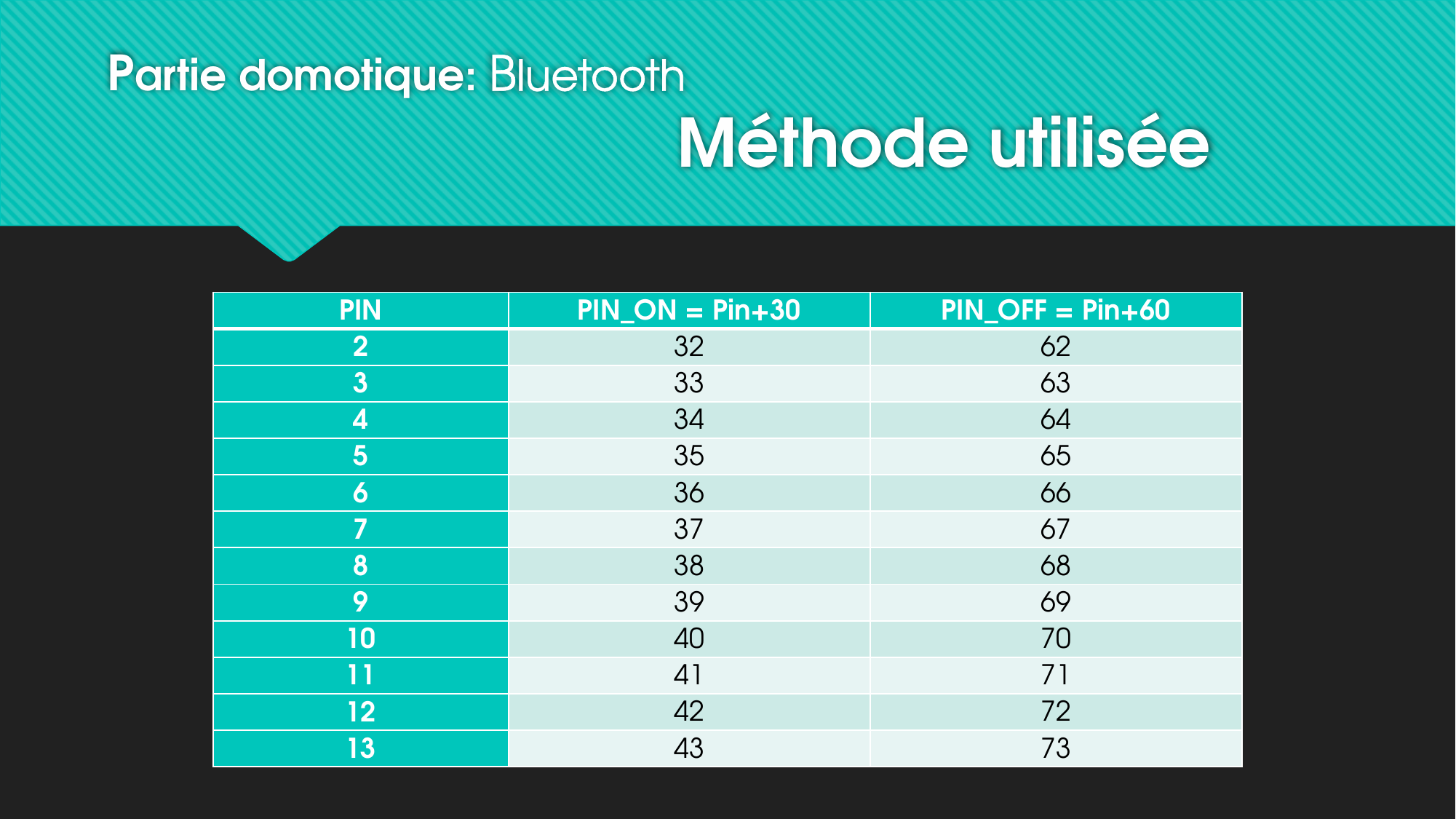

# Partie domotique: Bluetooth Méthode utilisée
| PIN | PIN\_ON = Pin+30 | PIN\_OFF = Pin+60 |
| --- | --- | --- |
| 2 | 32 | 62 |
| 3 | 33 | 63 |
| 4 | 34 | 64 |
| 5 | 35 | 65 |
| 6 | 36 | 66 |
| 7 | 37 | 67 |
| 8 | 38 | 68 |
| 9 | 39 | 69 |
| 10 | 40 | 70 |
| 11 | 41 | 71 |
| 12 | 42 | 72 |
| 13 | 43 | 73 |